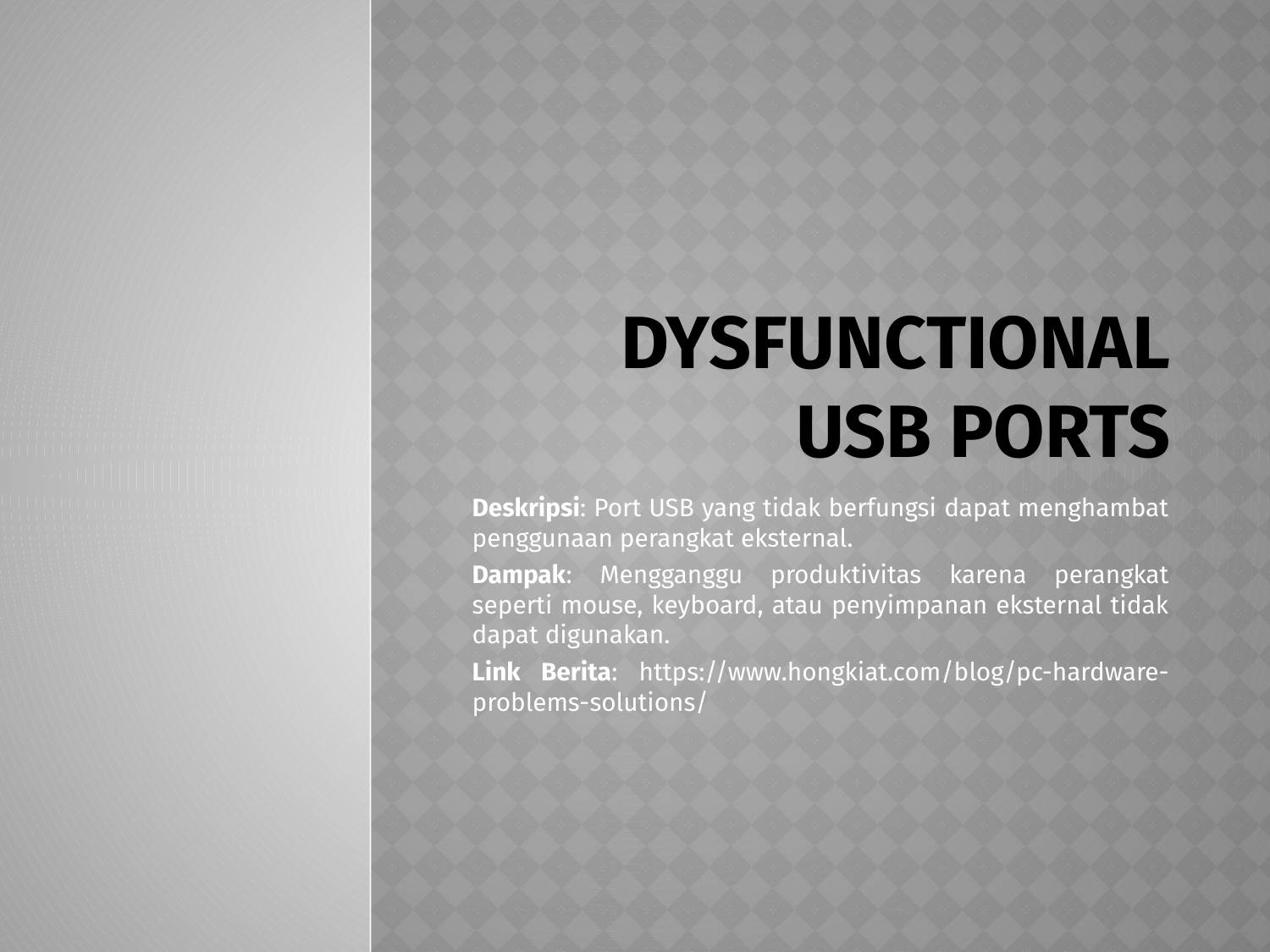

# Dysfunctional USB Ports
Deskripsi: Port USB yang tidak berfungsi dapat menghambat penggunaan perangkat eksternal.
Dampak: Mengganggu produktivitas karena perangkat seperti mouse, keyboard, atau penyimpanan eksternal tidak dapat digunakan.
Link Berita: https://www.hongkiat.com/blog/pc-hardware-problems-solutions/